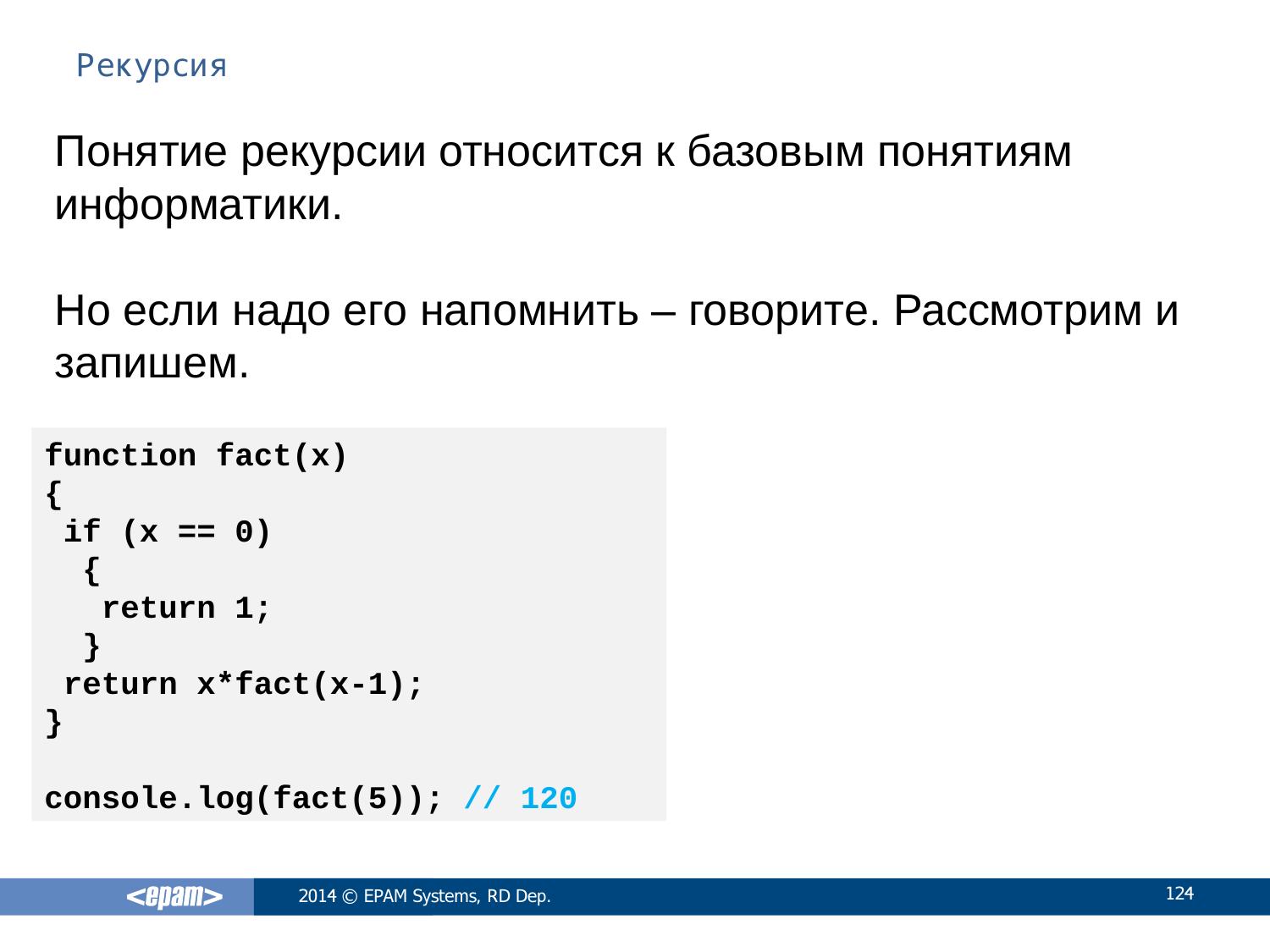

# Рекурсия
Понятие рекурсии относится к базовым понятиям информатики.

Но если надо его напомнить – говорите. Рассмотрим и запишем.
function fact(x)
{
 if (x == 0)
  {
   return 1;
  }
 return x*fact(x-1);
}

console.log(fact(5)); // 120
124
2014 © EPAM Systems, RD Dep.